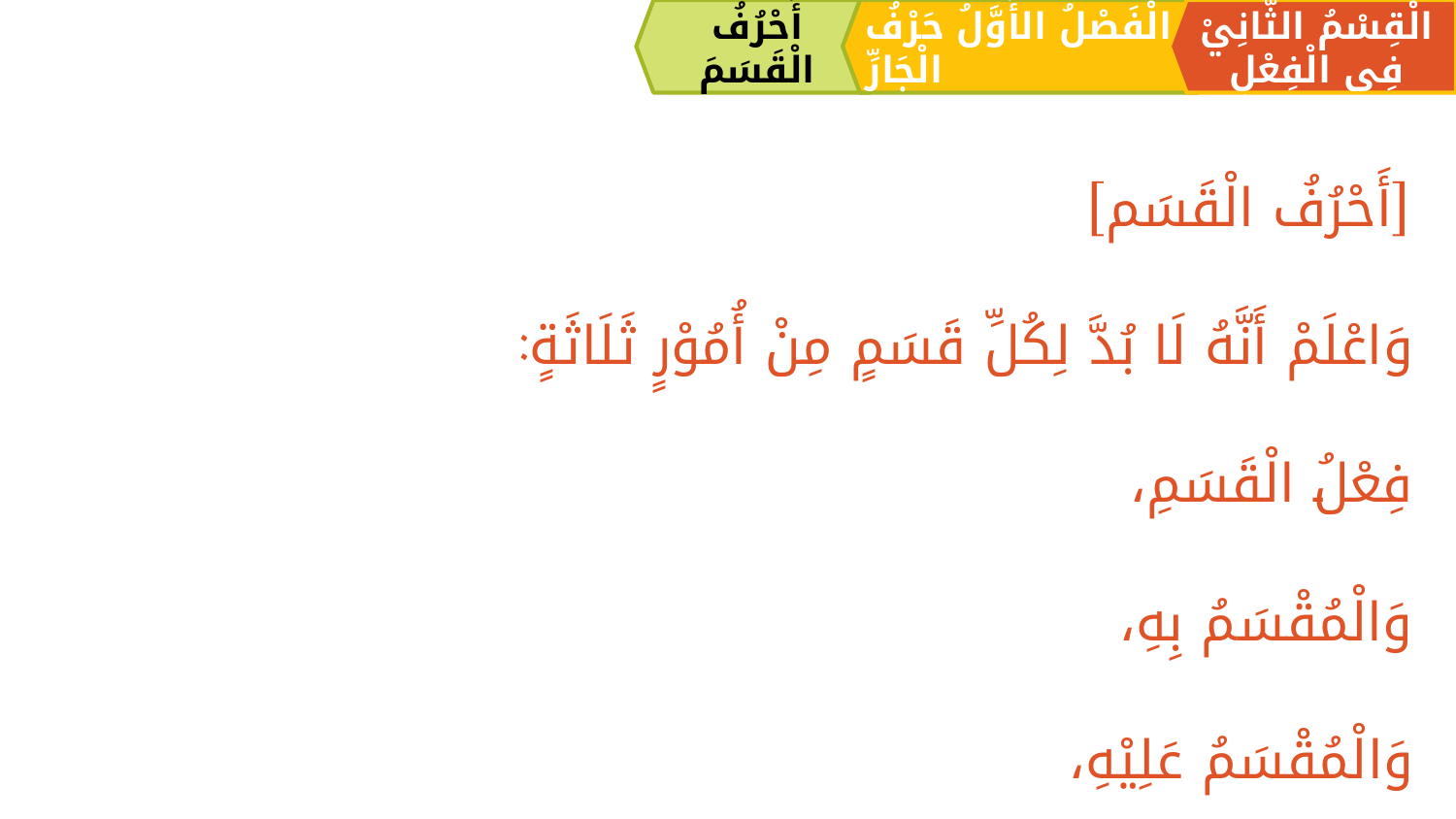

أَحْرُفُ الْقَسَمَ
الْقِسْمُ الثَّانِيْ فِي الْفِعْلِ
الْفَصْلُ الأَوَّلُ حَرْفُ الْجَارِّ
[أَحْرُفُ الْقَسَم]
وَاعْلَمْ أَنَّهُ لَا بُدَّ لِكُلِّ قَسَمٍ مِنْ أُمُوْرٍ ثَلَاثَةٍ:
	فِعْلُ الْقَسَمِ،
	وَالْمُقْسَمُ بِهِ،
	وَالْمُقْسَمُ عَلِيْهِ،